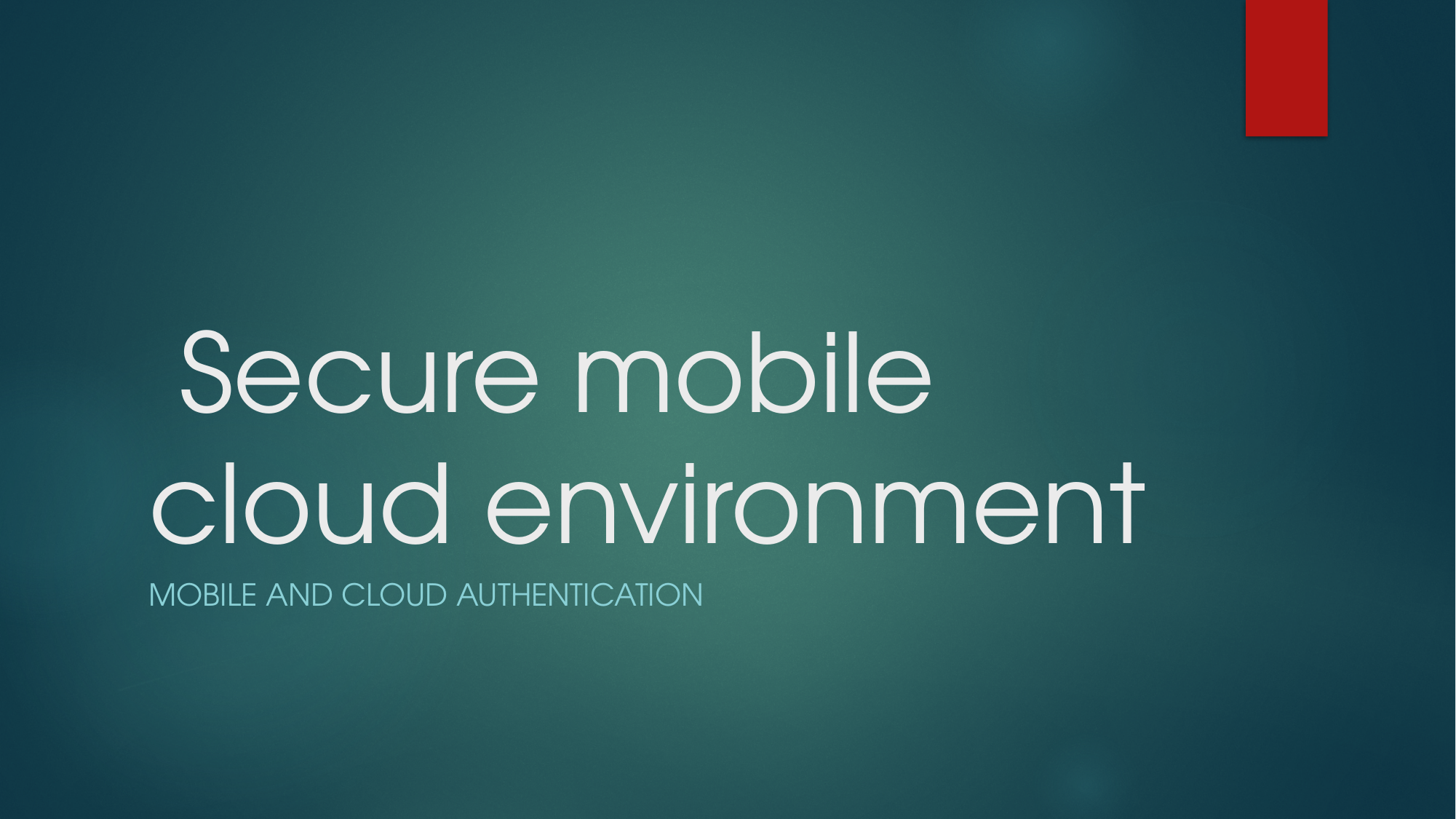

# Secure mobile cloud environment
Mobile and cloud authentication